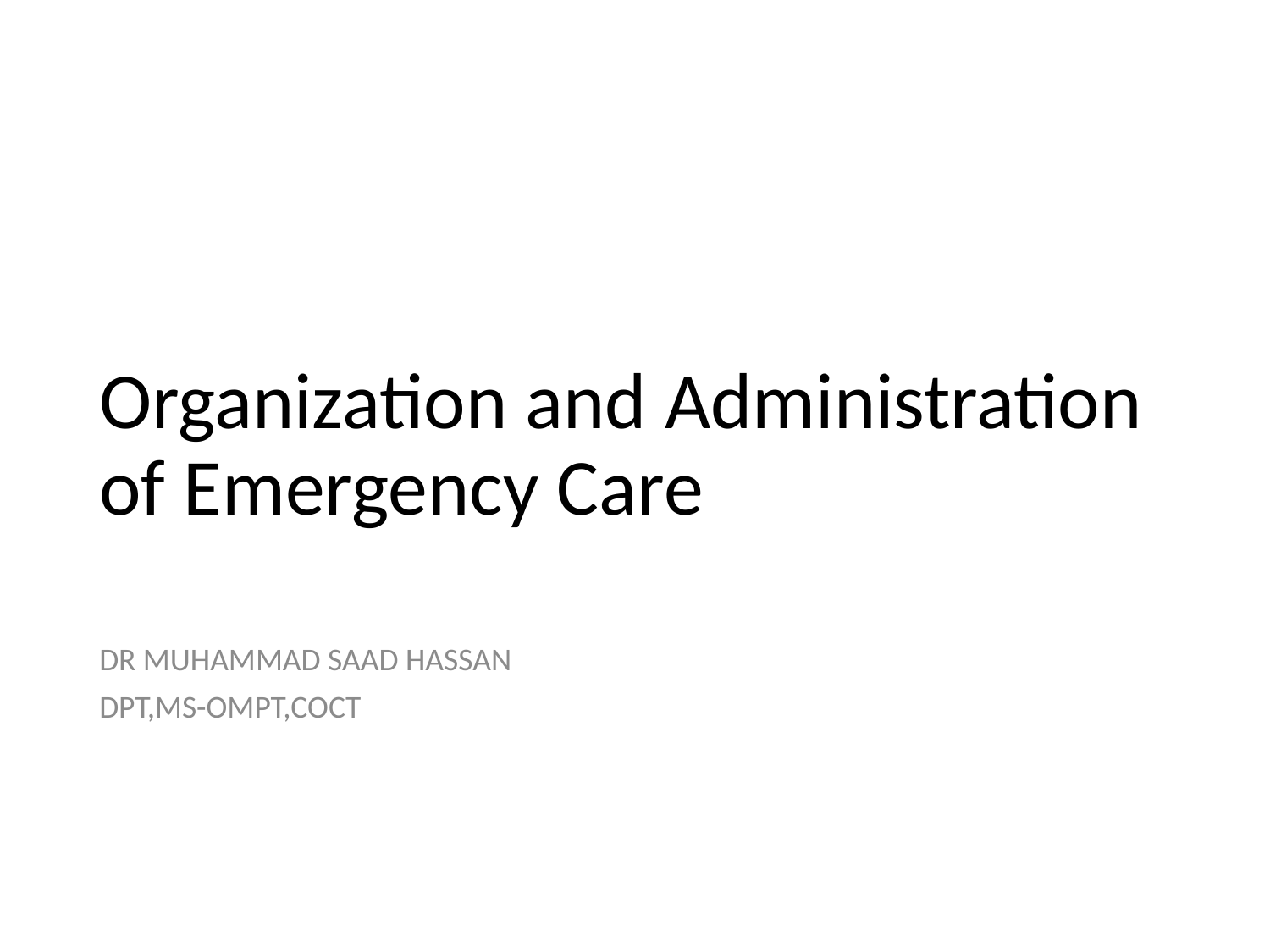

# Organization and Administration of Emergency Care
DR MUHAMMAD SAAD HASSAN
DPT,MS-OMPT,COCT